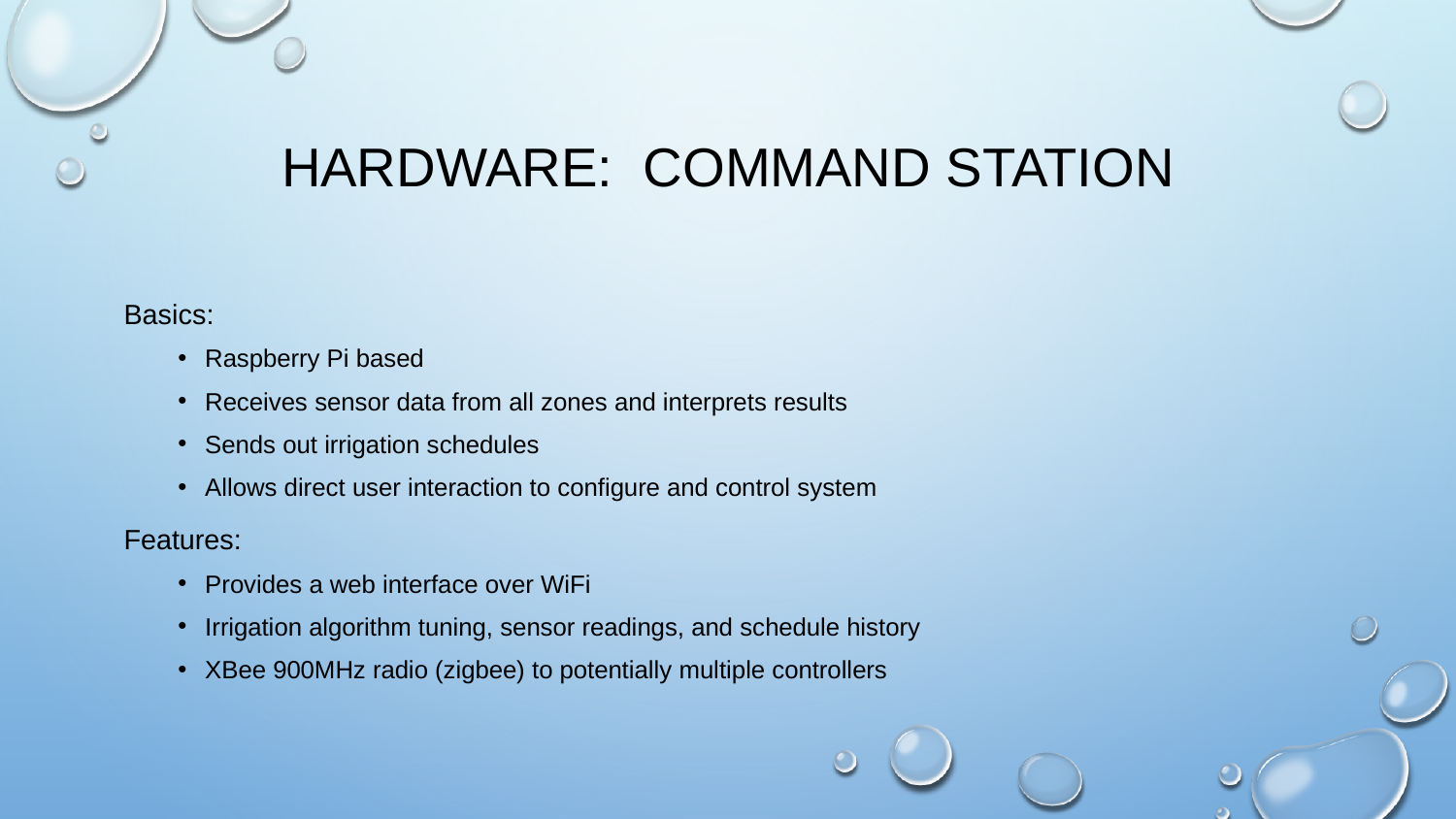

# Hardware:  Command Station
Basics:
Raspberry Pi based
Receives sensor data from all zones and interprets results
Sends out irrigation schedules
Allows direct user interaction to configure and control system
Features:
Provides a web interface over WiFi
Irrigation algorithm tuning, sensor readings, and schedule history
XBee 900MHz radio (zigbee) to potentially multiple controllers